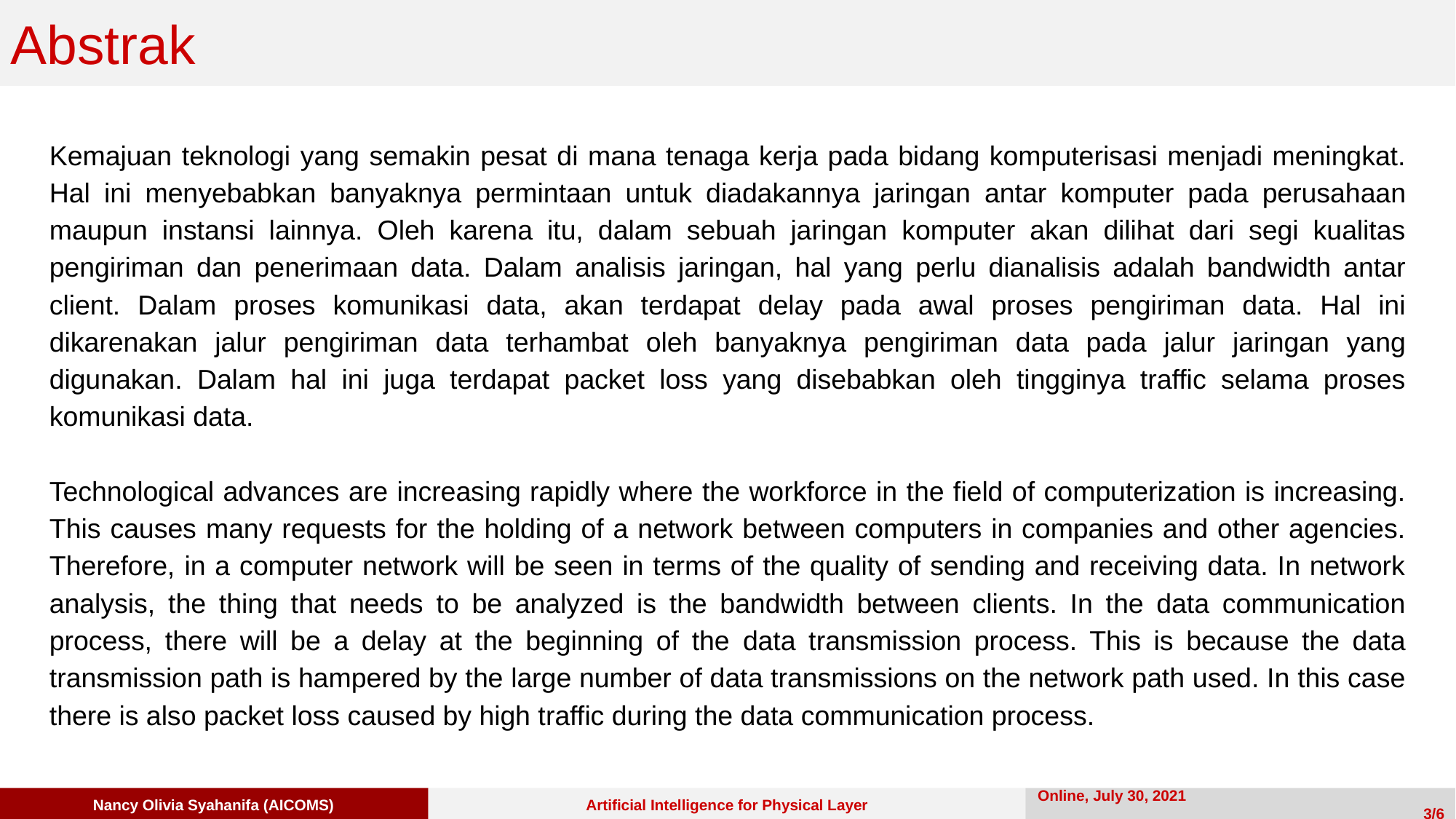

Abstrak
Kemajuan teknologi yang semakin pesat di mana tenaga kerja pada bidang komputerisasi menjadi meningkat. Hal ini menyebabkan banyaknya permintaan untuk diadakannya jaringan antar komputer pada perusahaan maupun instansi lainnya. Oleh karena itu, dalam sebuah jaringan komputer akan dilihat dari segi kualitas pengiriman dan penerimaan data. Dalam analisis jaringan, hal yang perlu dianalisis adalah bandwidth antar client. Dalam proses komunikasi data, akan terdapat delay pada awal proses pengiriman data. Hal ini dikarenakan jalur pengiriman data terhambat oleh banyaknya pengiriman data pada jalur jaringan yang digunakan. Dalam hal ini juga terdapat packet loss yang disebabkan oleh tingginya traffic selama proses komunikasi data.

Technological advances are increasing rapidly where the workforce in the field of computerization is increasing. This causes many requests for the holding of a network between computers in companies and other agencies. Therefore, in a computer network will be seen in terms of the quality of sending and receiving data. In network analysis, the thing that needs to be analyzed is the bandwidth between clients. In the data communication process, there will be a delay at the beginning of the data transmission process. This is because the data transmission path is hampered by the large number of data transmissions on the network path used. In this case there is also packet loss caused by high traffic during the data communication process.
Artificial Intelligence for Physical Layer
Online, July 30, 2021                   	                     3/6
Nancy Olivia Syahanifa (AICOMS)